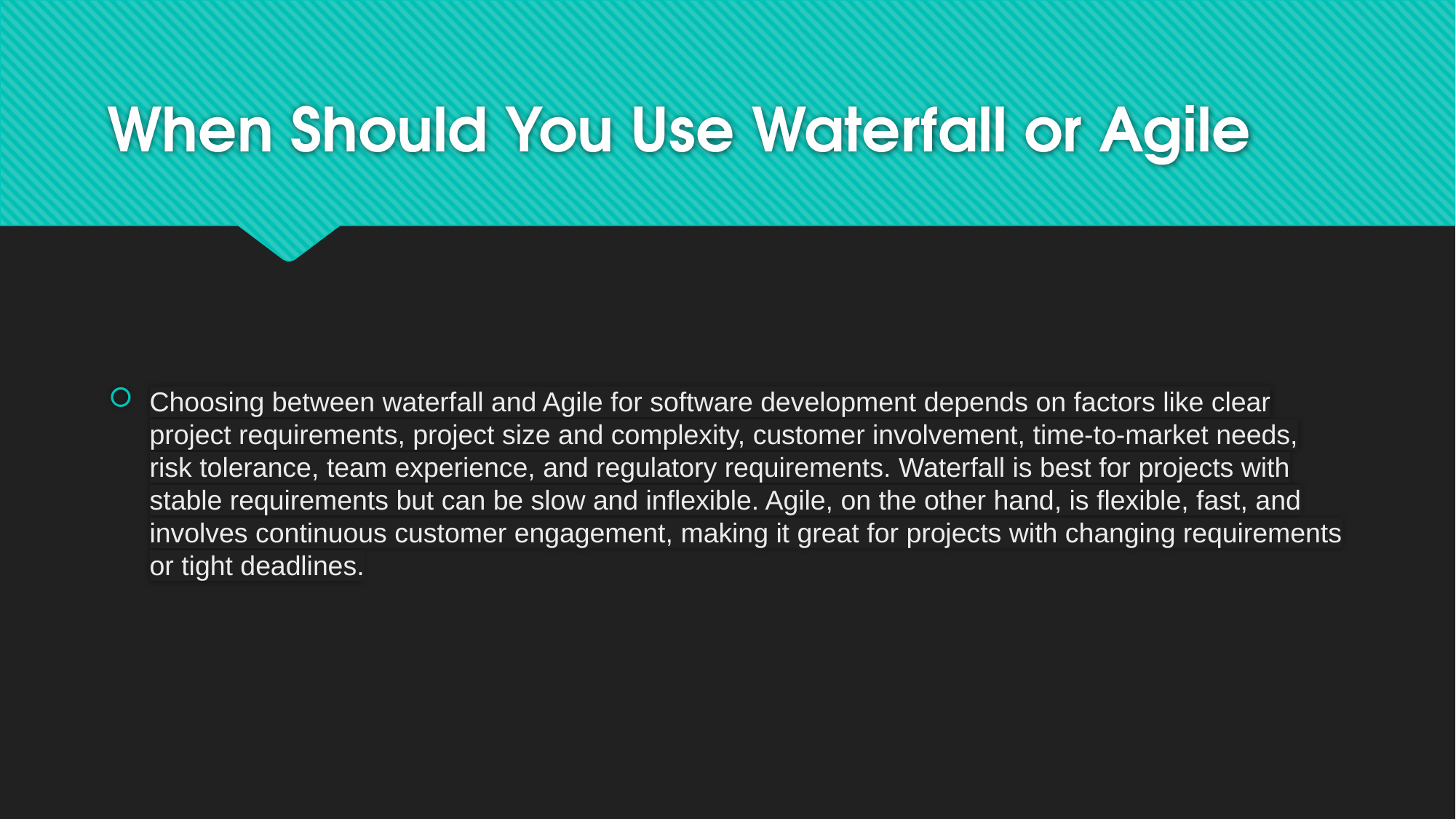

# When Should You Use Waterfall or Agile
Choosing between waterfall and Agile for software development depends on factors like clear project requirements, project size and complexity, customer involvement, time-to-market needs, risk tolerance, team experience, and regulatory requirements. Waterfall is best for projects with stable requirements but can be slow and inflexible. Agile, on the other hand, is flexible, fast, and involves continuous customer engagement, making it great for projects with changing requirements or tight deadlines.